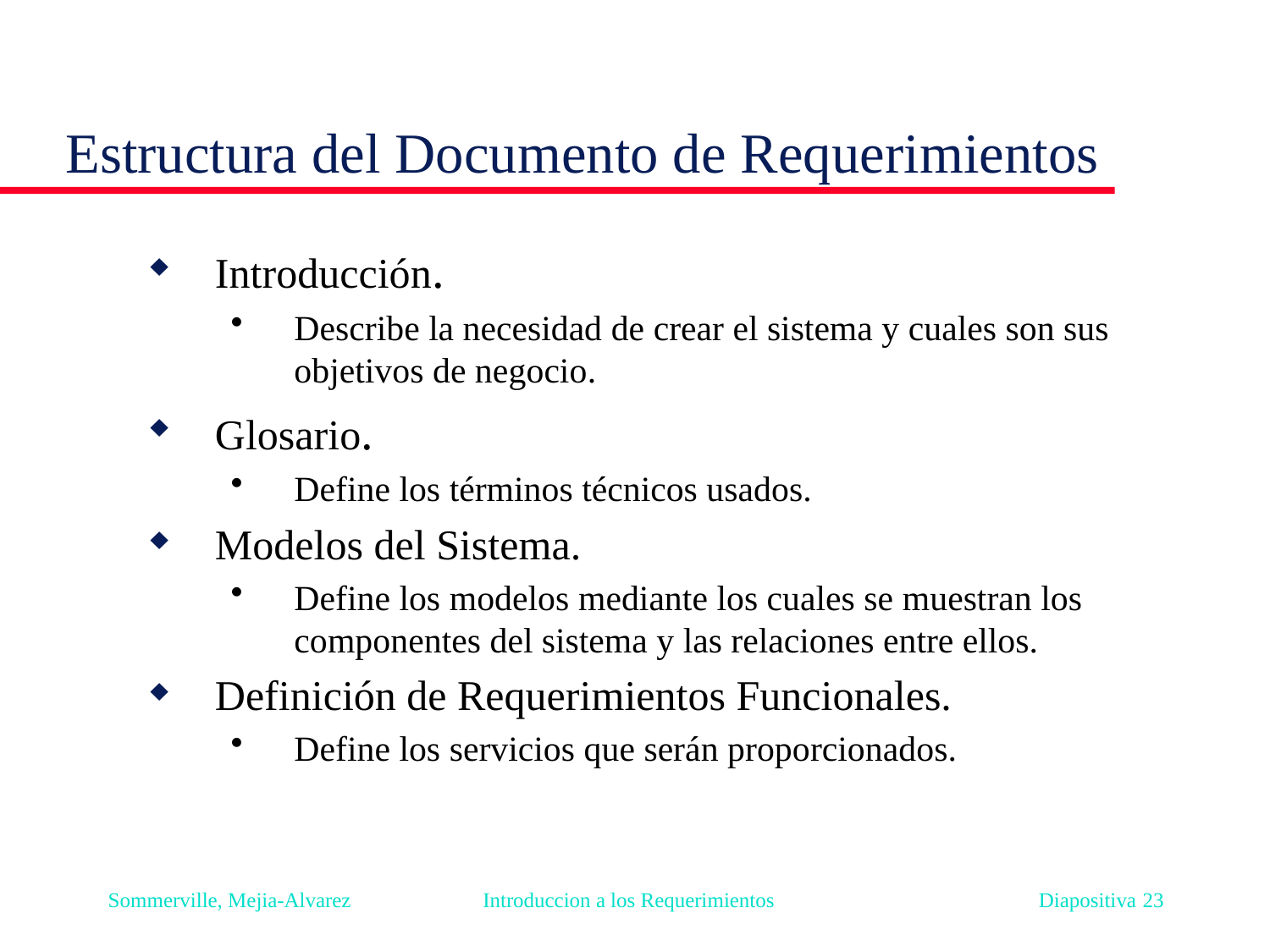

# Estructura del Documento de Requerimientos
Introducción.
Describe la necesidad de crear el sistema y cuales son sus objetivos de negocio.
Glosario.
Define los términos técnicos usados.
Modelos del Sistema.
Define los modelos mediante los cuales se muestran los componentes del sistema y las relaciones entre ellos.
Definición de Requerimientos Funcionales.
Define los servicios que serán proporcionados.
Sommerville, Mejia-Alvarez                         Introduccion a los Requerimientos                                                  Diapositiva 23